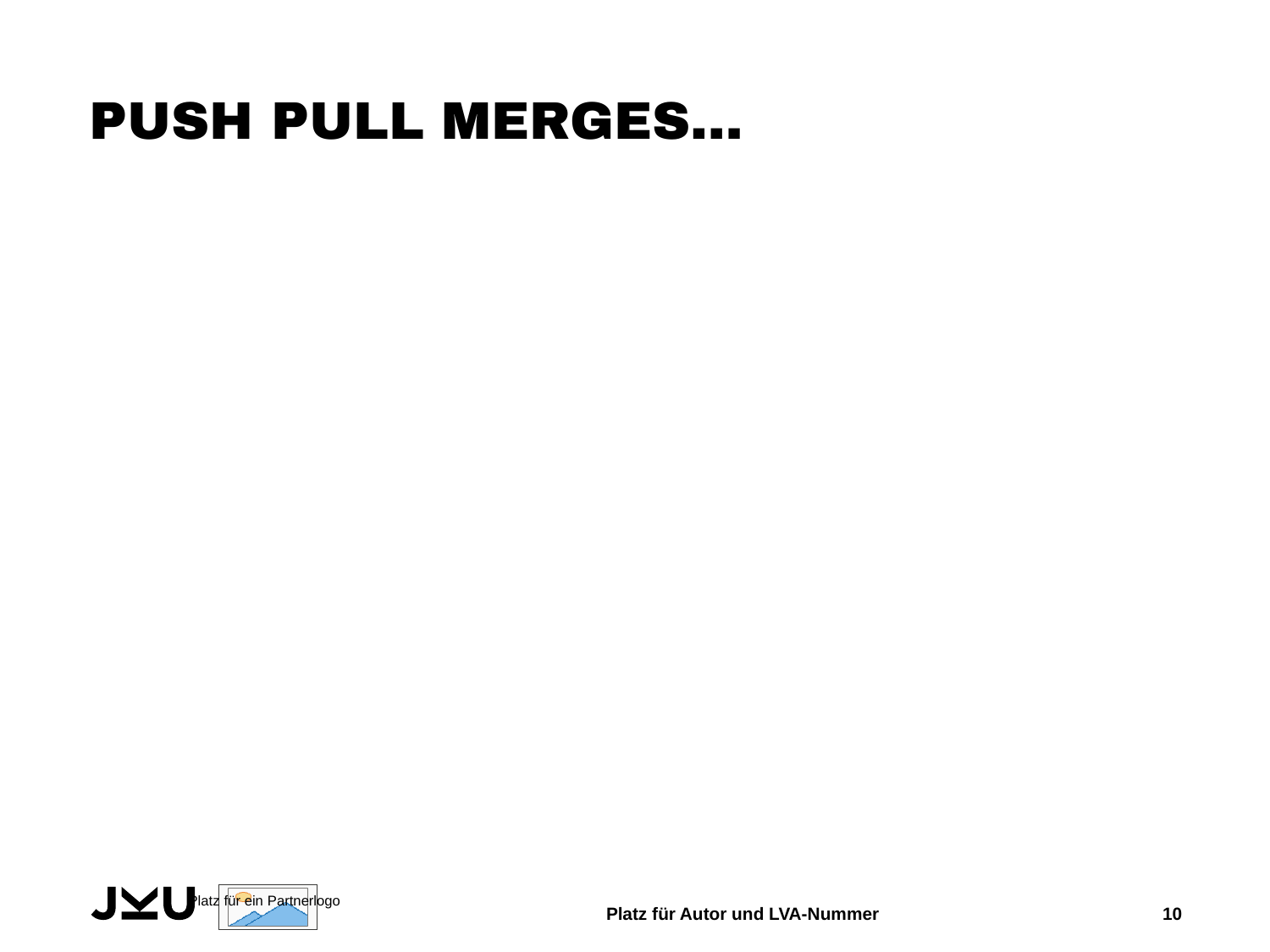

# Push Pull Merges…

Platz für Autor und LVA-Nummer
10